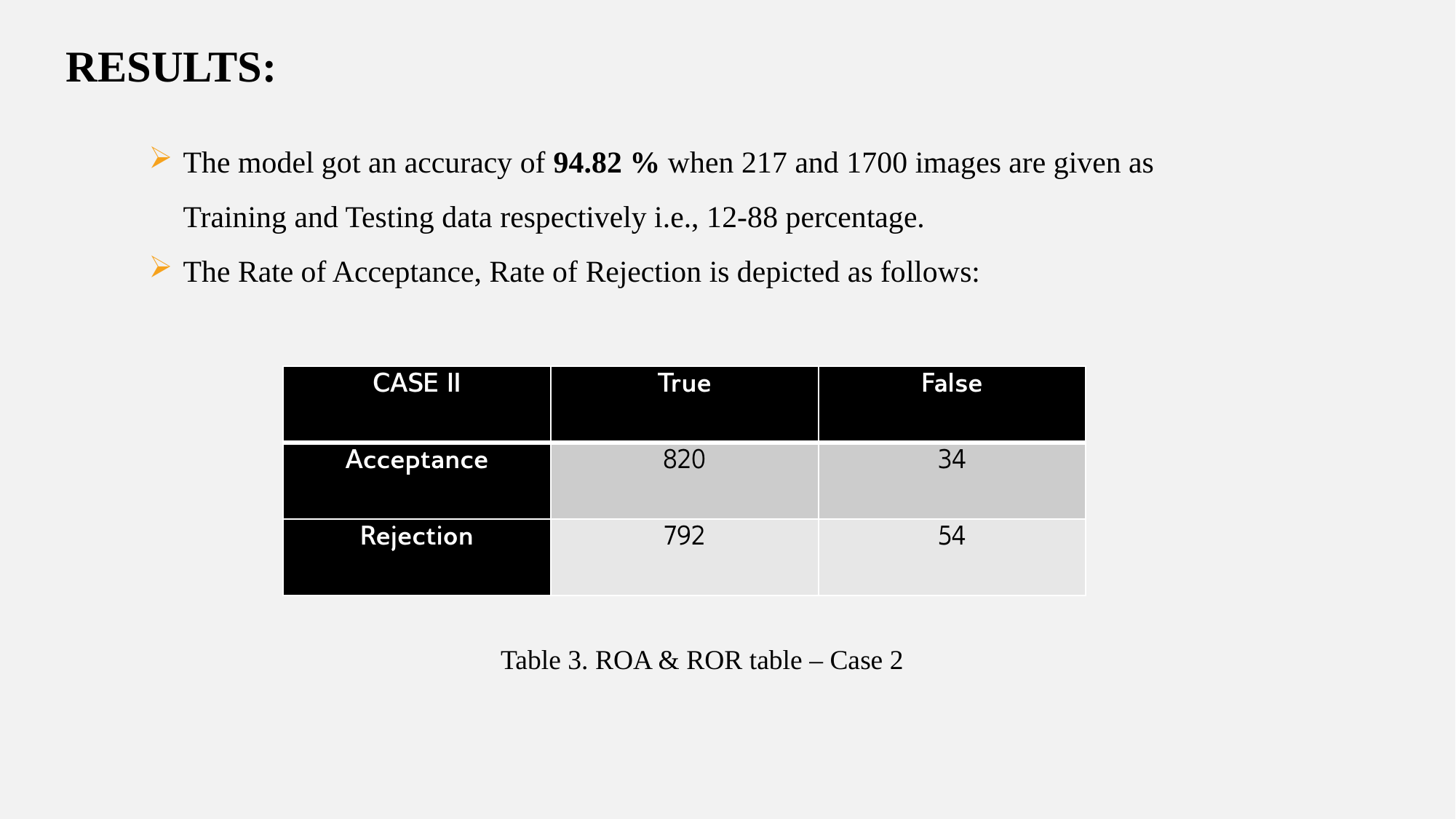

RESULTS:
The model got an accuracy of 94.82 % when 217 and 1700 images are given as Training and Testing data respectively i.e., 12-88 percentage.
The Rate of Acceptance, Rate of Rejection is depicted as follows:

| CASE II | True | False |
| --- | --- | --- |
| Acceptance | 820 | 34 |
| Rejection | 792 | 54 |
Table 3. ROA & ROR table – Case 2